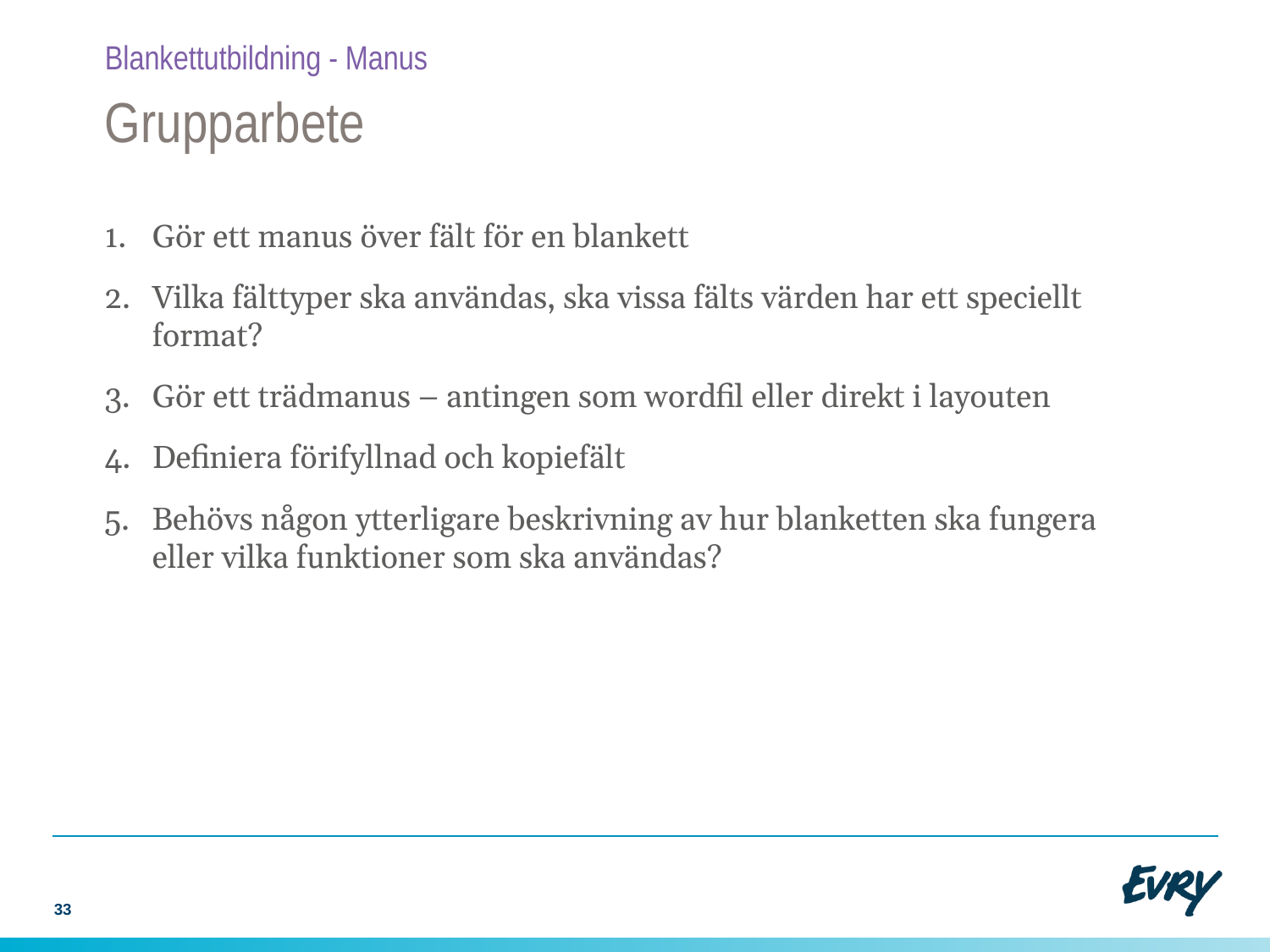

Blankettutbildning - Manus
# Grupparbete
Gör ett manus över fält för en blankett
Vilka fälttyper ska användas, ska vissa fälts värden har ett speciellt format?
Gör ett trädmanus – antingen som wordfil eller direkt i layouten
Definiera förifyllnad och kopiefält
Behövs någon ytterligare beskrivning av hur blanketten ska fungera eller vilka funktioner som ska användas?

33